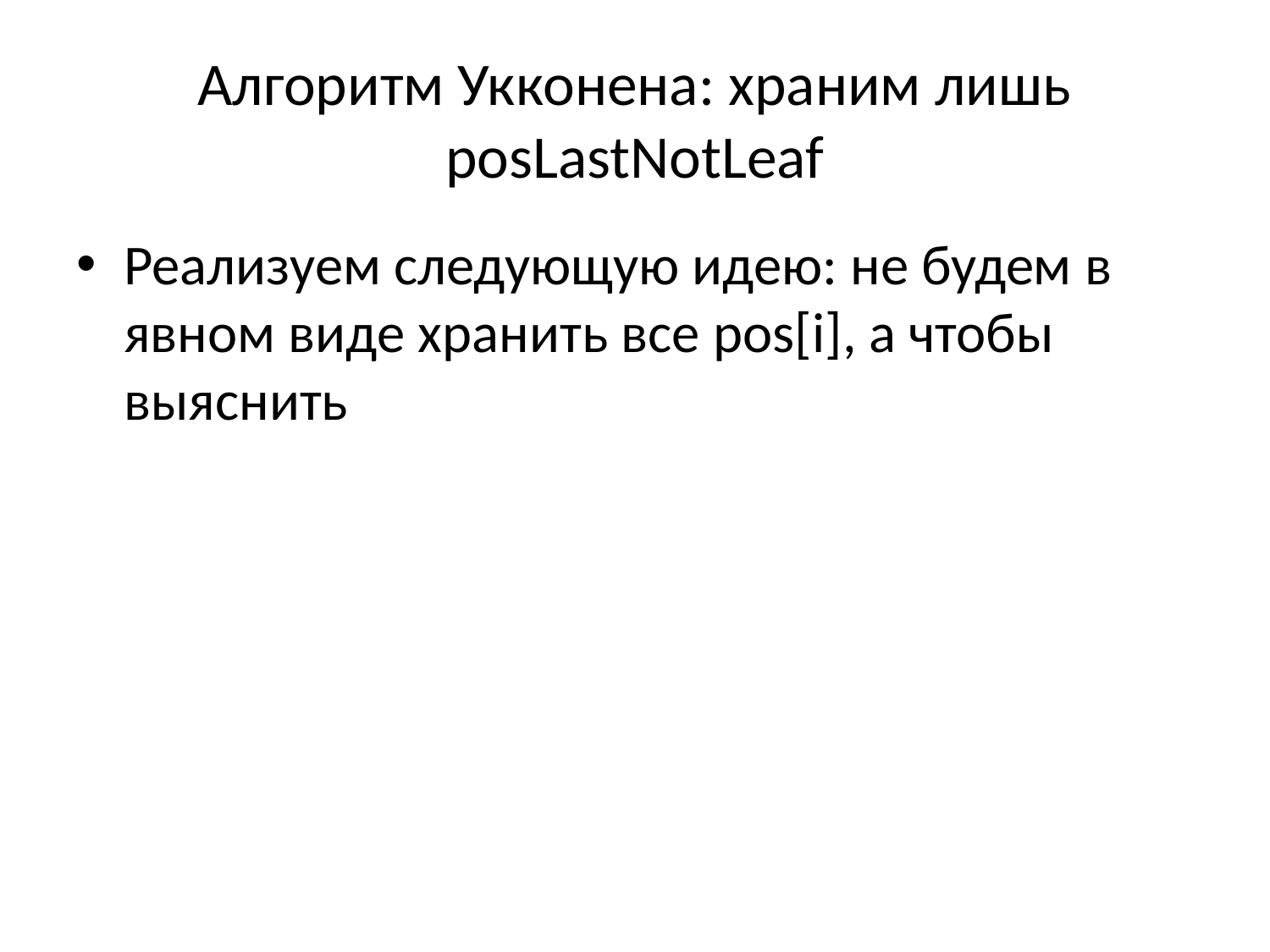

# Алгоритм Укконена: храним лишь posLastNotLeaf
Реализуем следующую идею: не будем в явном виде хранить все pos[i], а чтобы выяснить